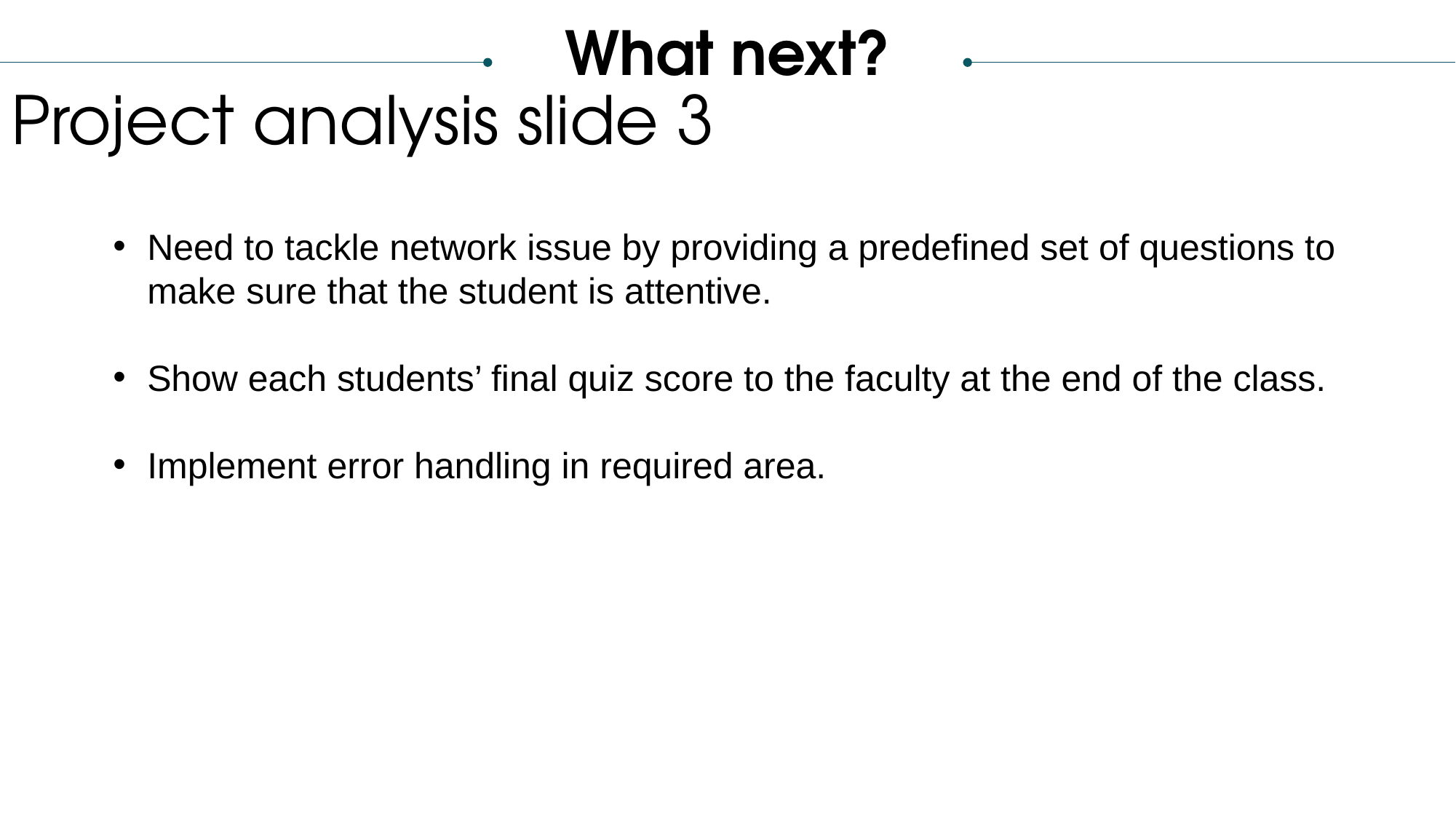

What next?
Project analysis slide 3
Need to tackle network issue by providing a predefined set of questions to make sure that the student is attentive.

Show each students’ final quiz score to the faculty at the end of the class.

Implement error handling in required area.